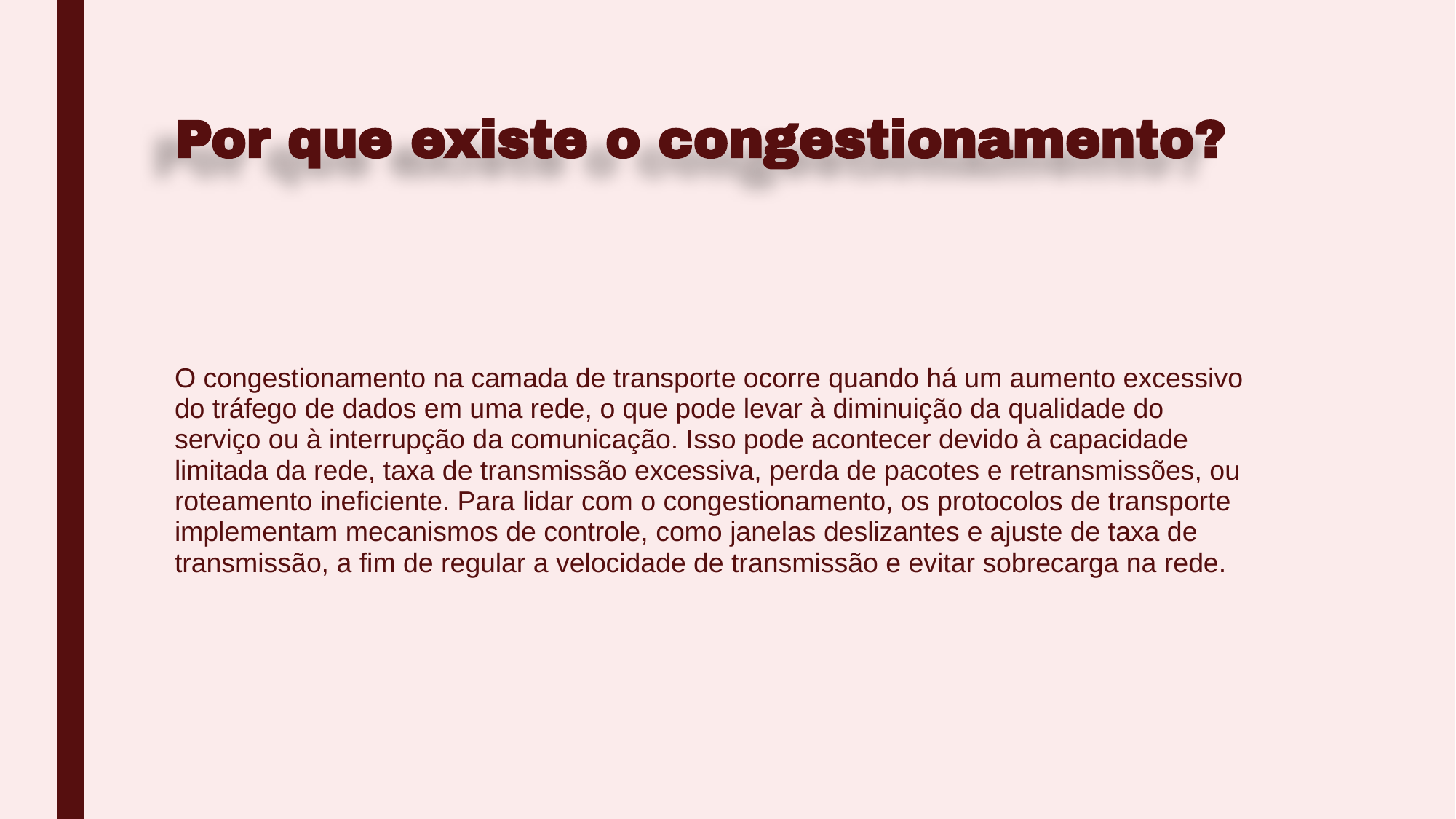

# Por que existe o congestionamento?

O congestionamento na camada de transporte ocorre quando há um aumento excessivo do tráfego de dados em uma rede, o que pode levar à diminuição da qualidade do serviço ou à interrupção da comunicação. Isso pode acontecer devido à capacidade limitada da rede, taxa de transmissão excessiva, perda de pacotes e retransmissões, ou roteamento ineficiente. Para lidar com o congestionamento, os protocolos de transporte implementam mecanismos de controle, como janelas deslizantes e ajuste de taxa de transmissão, a fim de regular a velocidade de transmissão e evitar sobrecarga na rede.